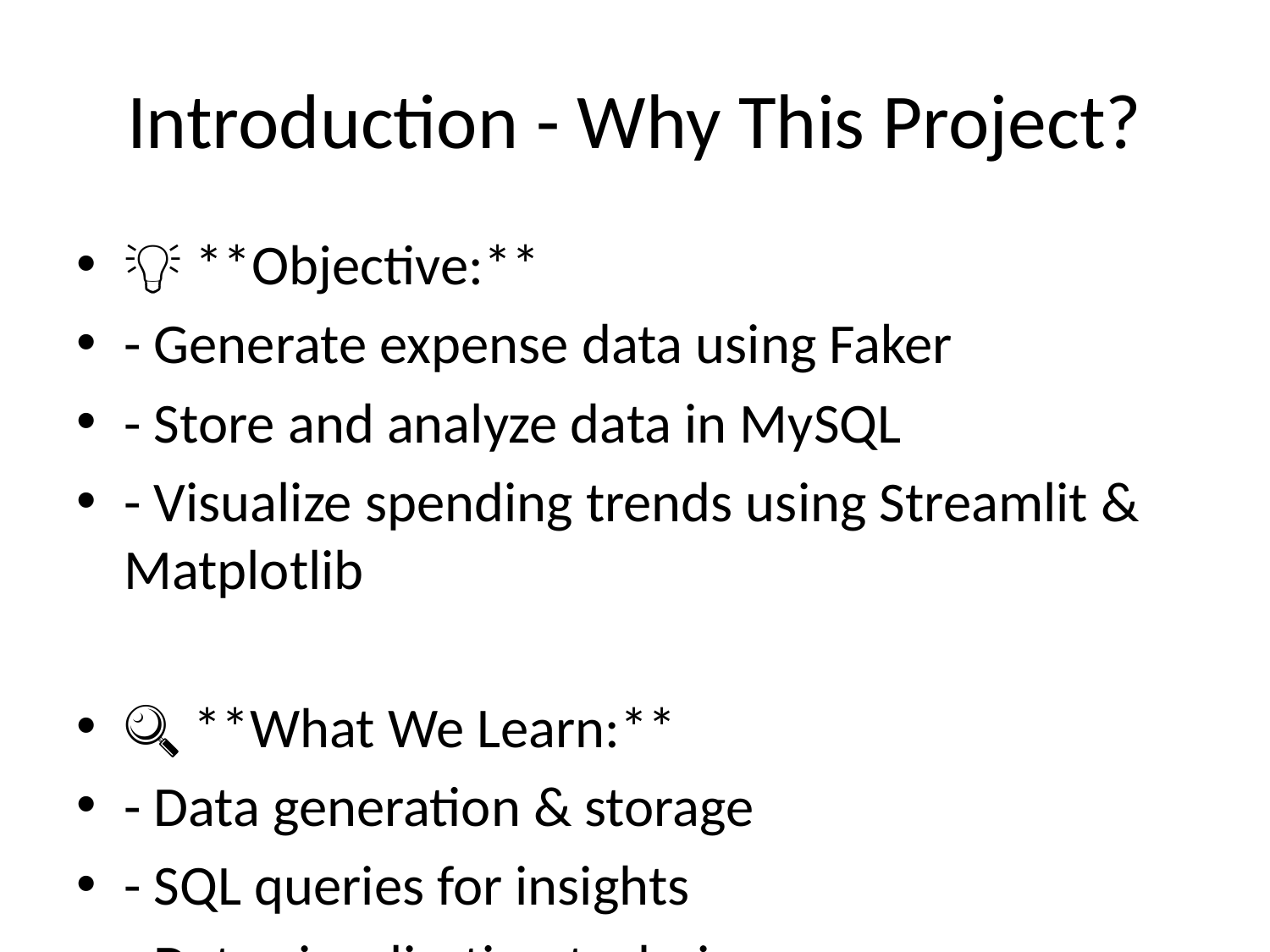

# Introduction - Why This Project?
💡 **Objective:**
- Generate expense data using Faker
- Store and analyze data in MySQL
- Visualize spending trends using Streamlit & Matplotlib

🔍 **What We Learn:**
- Data generation & storage
- SQL queries for insights
- Data visualization techniques